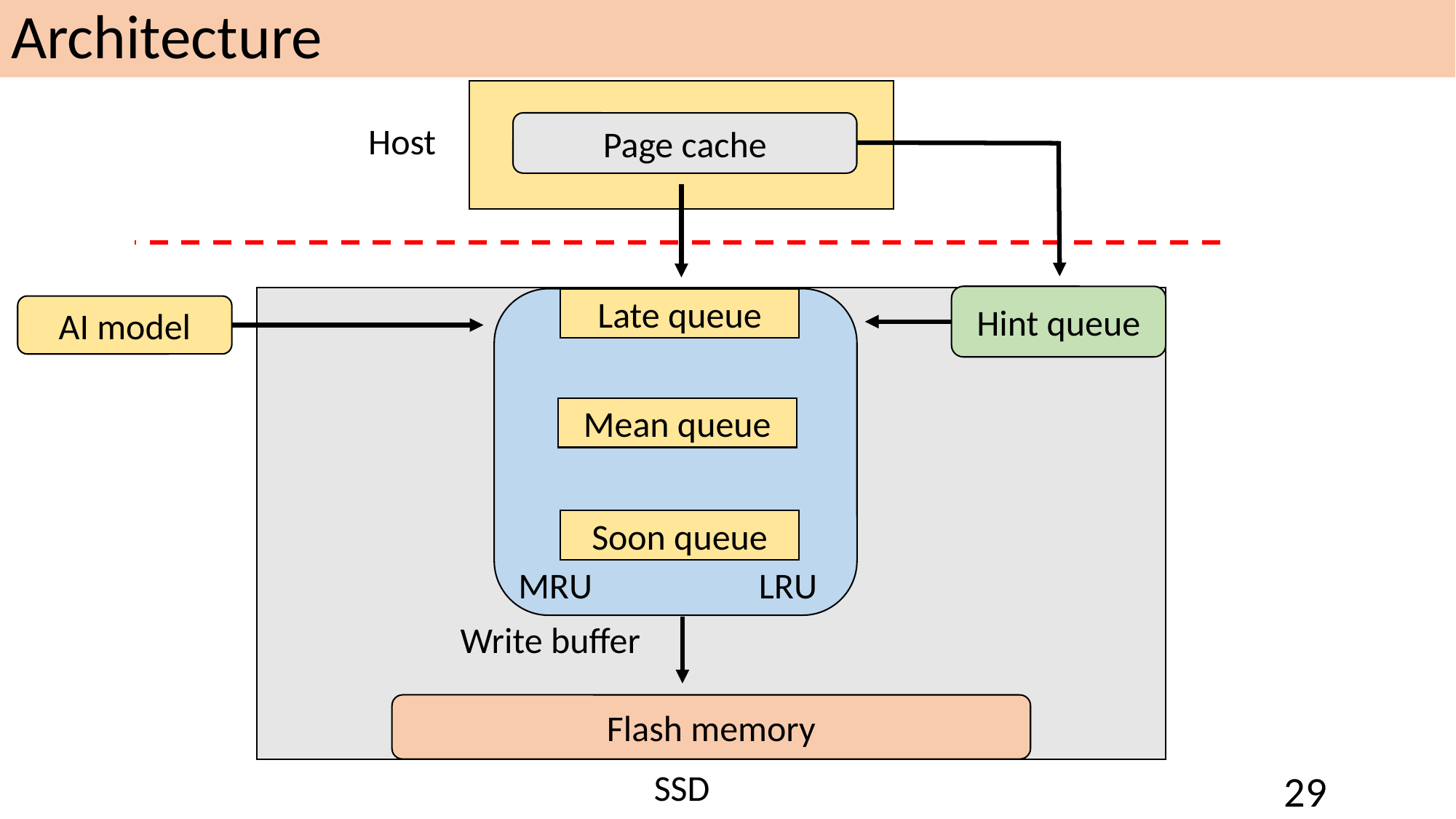

# Architecture

Host
Page cache
Hint queue

Late queue
AI model
Mean queue
Soon queue
LRU
MRU
Write buffer
Flash memory
SSD
29